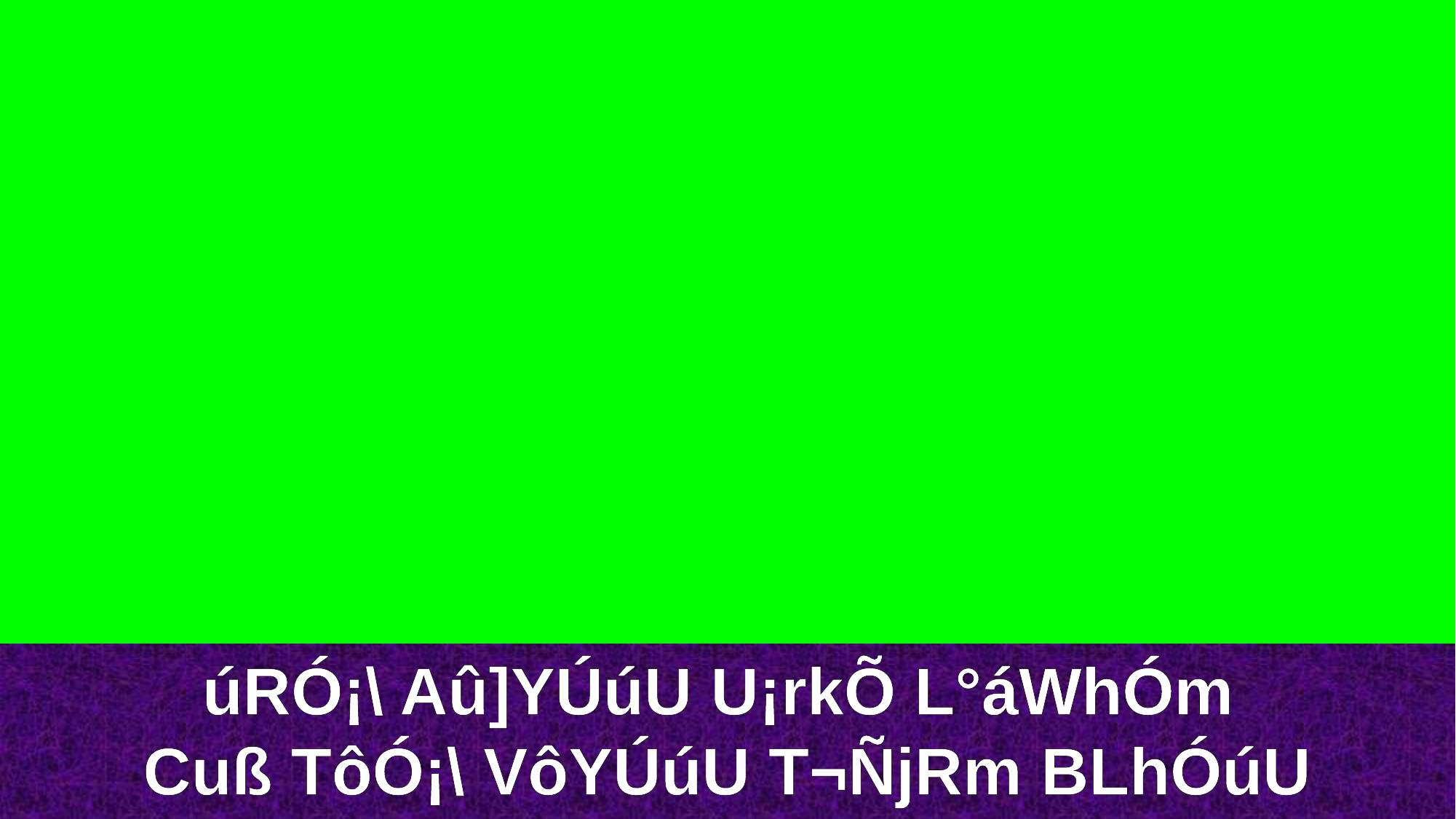

úRÓ¡\ Aû]YÚúU U¡rkÕ L°áWhÓm
Cuß TôÓ¡\ VôYÚúU T¬ÑjRm BLhÓúU